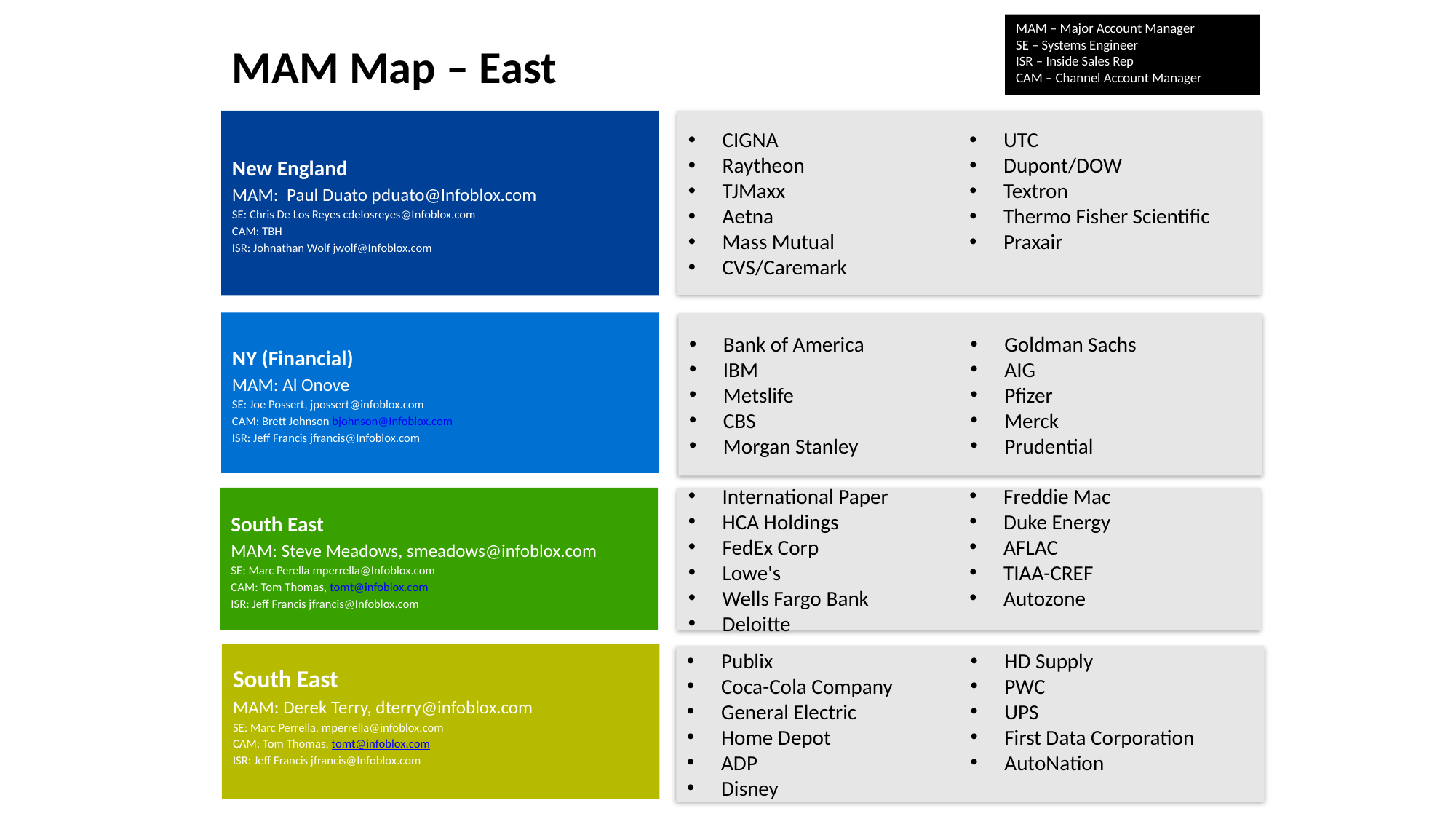

MAM – Major Account Manager
SE – Systems Engineer
ISR – Inside Sales Rep
CAM – Channel Account Manager
MAM Map – East
New England
MAM:  Paul Duato pduato@Infoblox.com
SE: Chris De Los Reyes cdelosreyes@Infoblox.com
CAM: TBH
ISR: Johnathan Wolf jwolf@Infoblox.com
CIGNA
Raytheon
TJMaxx
Aetna
Mass Mutual
CVS/Caremark
UTC
Dupont/DOW
Textron
Thermo Fisher Scientific
Praxair
NY (Financial)
MAM: Al Onove
SE: Joe Possert, jpossert@infoblox.com
CAM: Brett Johnson bjohnson@Infoblox.com
ISR: Jeff Francis jfrancis@Infoblox.com
Bank of America
IBM
Metslife
CBS
Morgan Stanley
Goldman Sachs
AIG
Pfizer
Merck
Prudential
South East
MAM: Steve Meadows, smeadows@infoblox.com
SE: Marc Perella mperrella@Infoblox.com
CAM: Tom Thomas, tomt@infoblox.com
ISR: Jeff Francis jfrancis@Infoblox.com
International Paper
HCA Holdings
FedEx Corp
Lowe's
Wells Fargo Bank
Deloitte
Freddie Mac
Duke Energy
AFLAC
TIAA-CREF
Autozone

South East
MAM: Derek Terry, dterry@infoblox.com
SE: Marc Perrella, mperrella@infoblox.com
CAM: Tom Thomas, tomt@infoblox.com
ISR: Jeff Francis jfrancis@Infoblox.com

Publix
Coca-Cola Company
General Electric
Home Depot
ADP
Disney
HD Supply
PWC
UPS
First Data Corporation
AutoNation